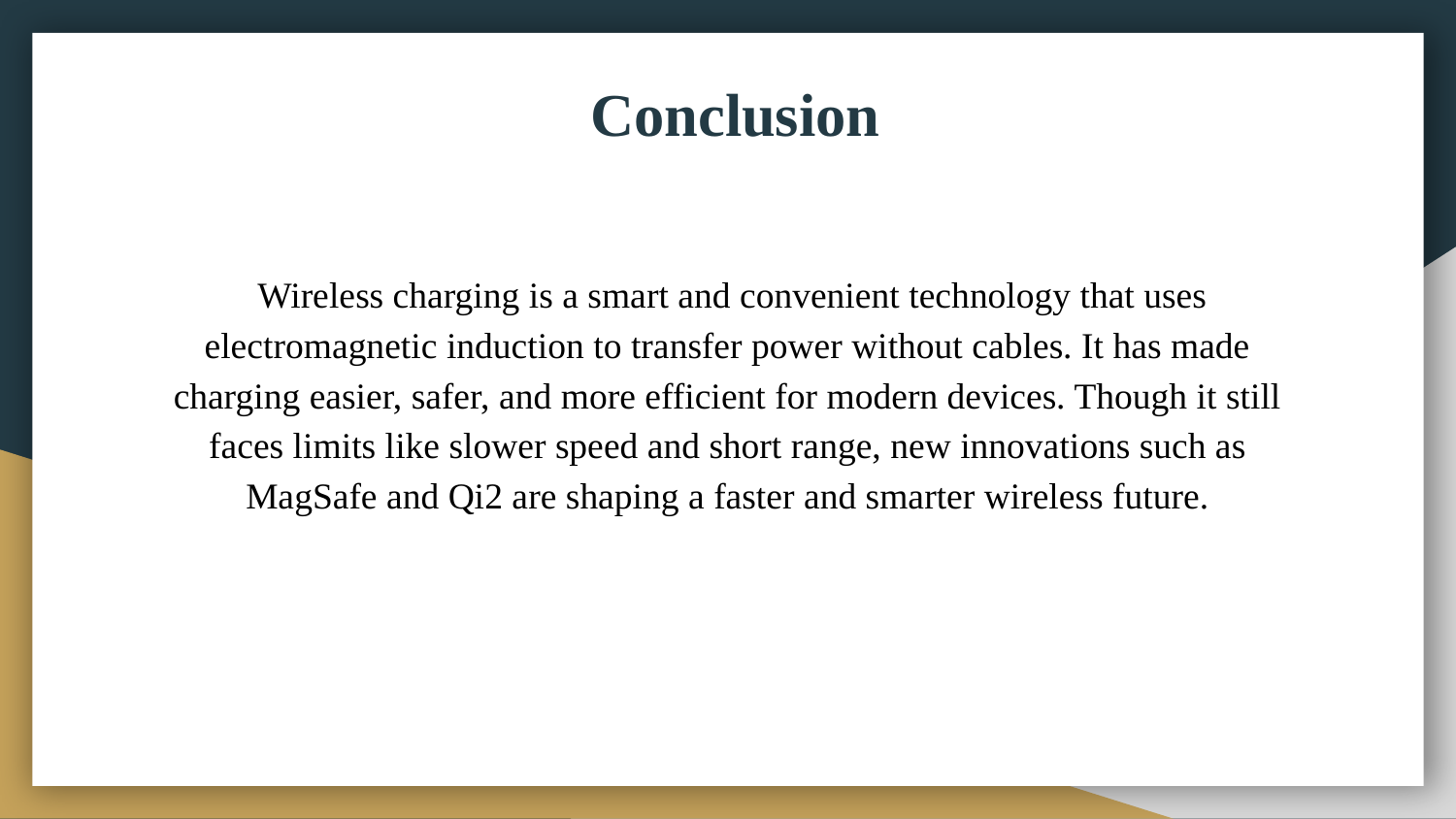

# Conclusion
 Wireless charging is a smart and convenient technology that uses electromagnetic induction to transfer power without cables. It has made charging easier, safer, and more efficient for modern devices. Though it still faces limits like slower speed and short range, new innovations such as MagSafe and Qi2 are shaping a faster and smarter wireless future.